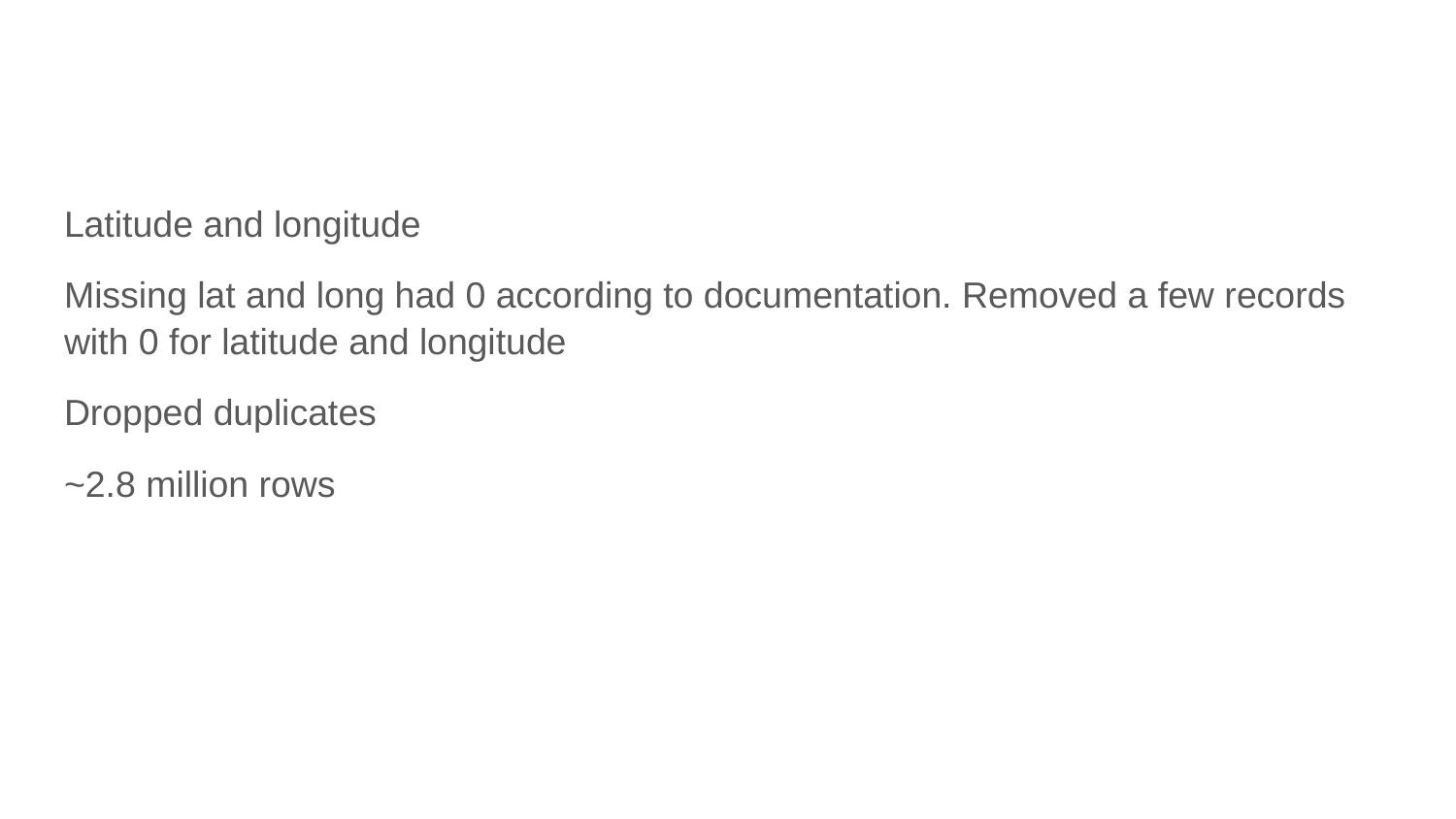

#
Latitude and longitude
Missing lat and long had 0 according to documentation. Removed a few records with 0 for latitude and longitude
Dropped duplicates
~2.8 million rows